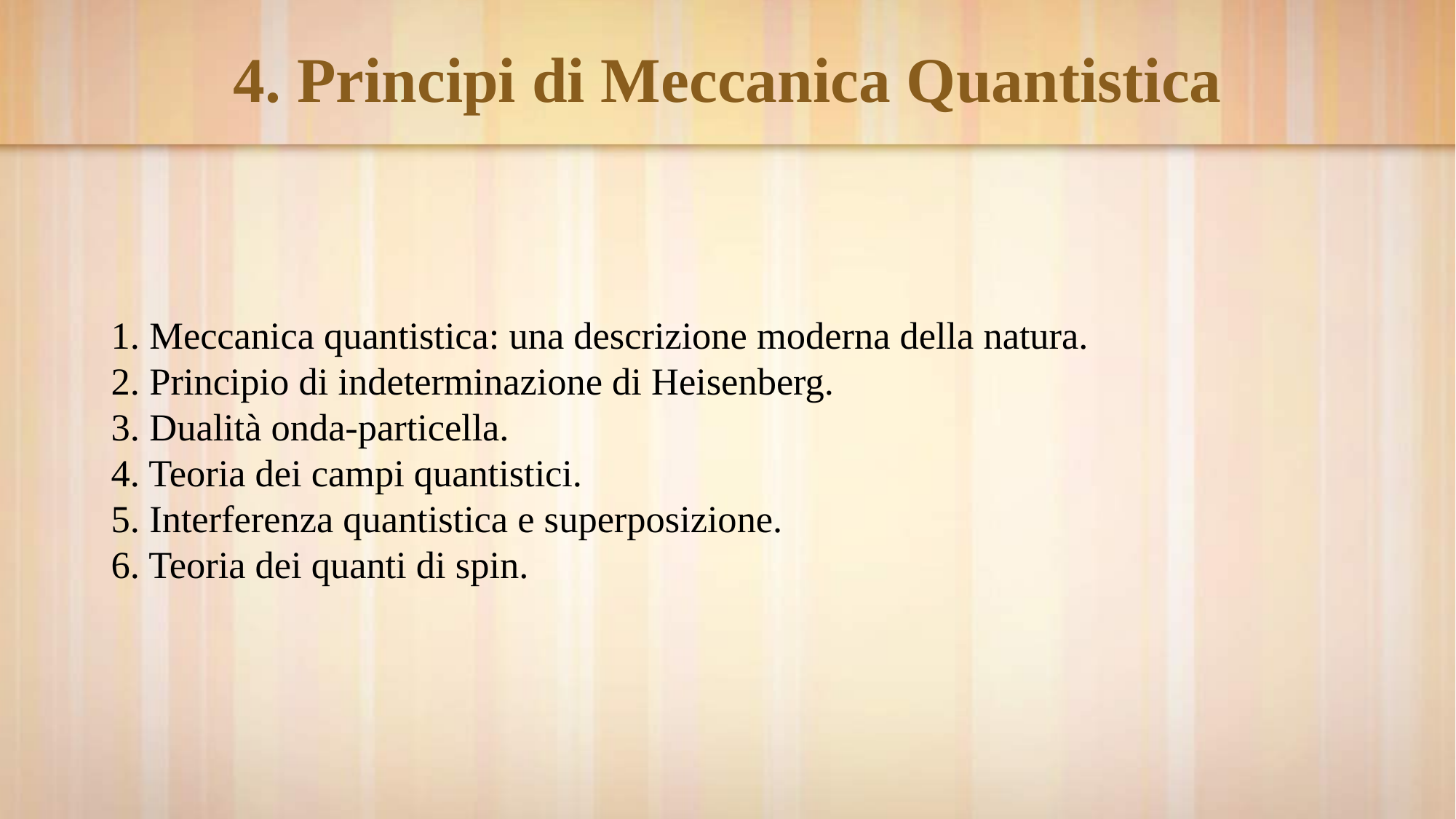

# 4. Principi di Meccanica Quantistica

1. Meccanica quantistica: una descrizione moderna della natura.
2. Principio di indeterminazione di Heisenberg.
3. Dualità onda-particella.
4. Teoria dei campi quantistici.
5. Interferenza quantistica e superposizione.
6. Teoria dei quanti di spin.